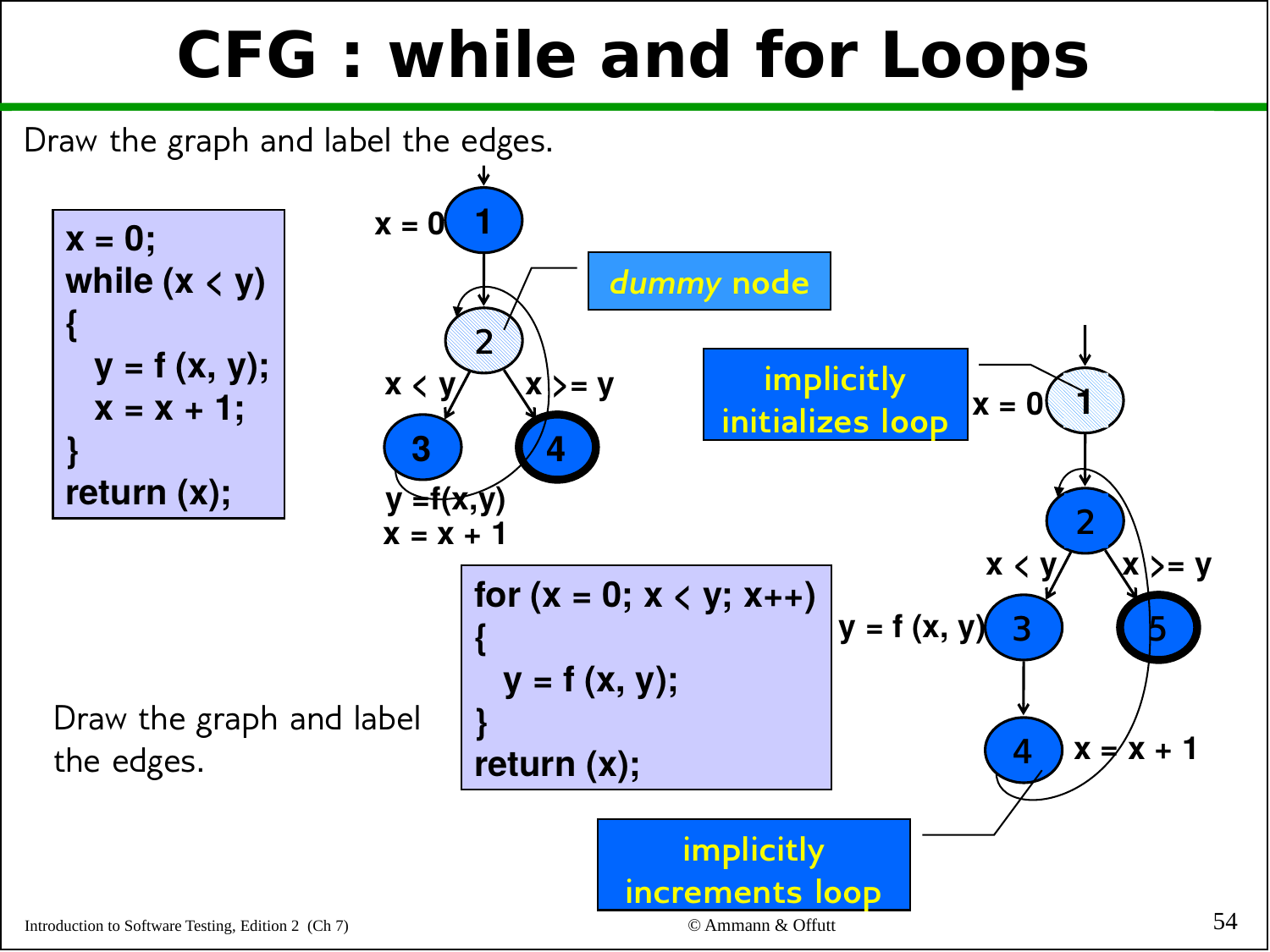

# CFG : while and for Loops
Draw the graph and label the edges.

1
x = 0
x = 0;
while (x < y)
{
   y = f (x, y);
   x = x + 1;
}
return (x);
dummy node

2

x < y
x >= y

1

implicitly initializes loop
x = 0

3
y =f(x,y)
x = x + 1

4

2
x < y
x >= y

3

5
y = f (x, y)

4
for (x = 0; x < y; x++)
{
   y = f (x, y);
}
return (x);
Draw the graph and label the edges.
x = x + 1
implicitly increments loop
54
© Ammann & Offutt
Introduction to Software Testing, Edition 2  (Ch 7)